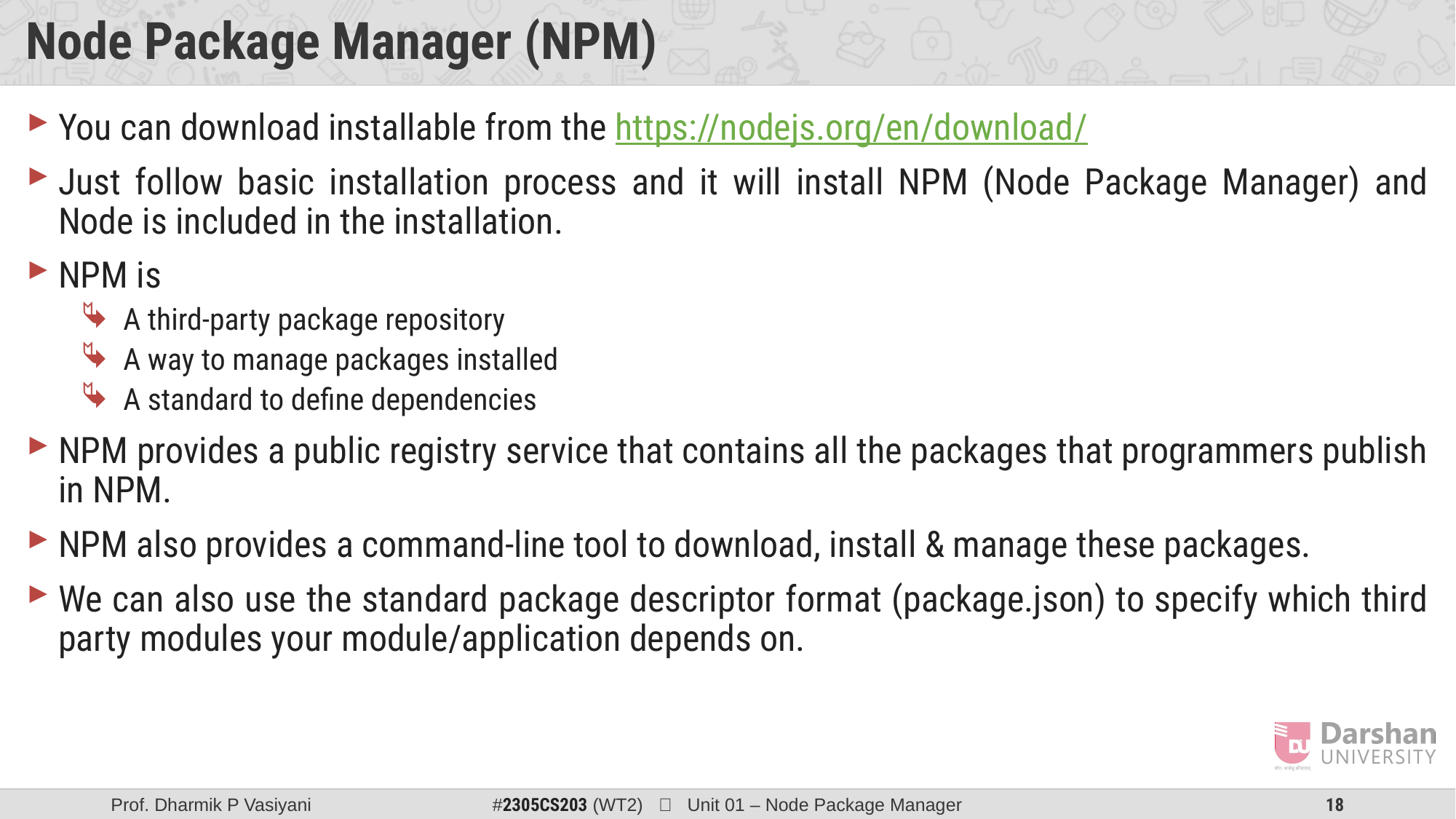

# Node Package Manager (NPM)
You can download installable from the https://nodejs.org/en/download/
Just follow basic installation process and it will install NPM (Node Package Manager) and Node is included in the installation.
NPM is
A third-party package repository
A way to manage packages installed
A standard to define dependencies
NPM provides a public registry service that contains all the packages that programmers publish in NPM.
NPM also provides a command-line tool to download, install & manage these packages.
We can also use the standard package descriptor format (package.json) to specify which third party modules your module/application depends on.